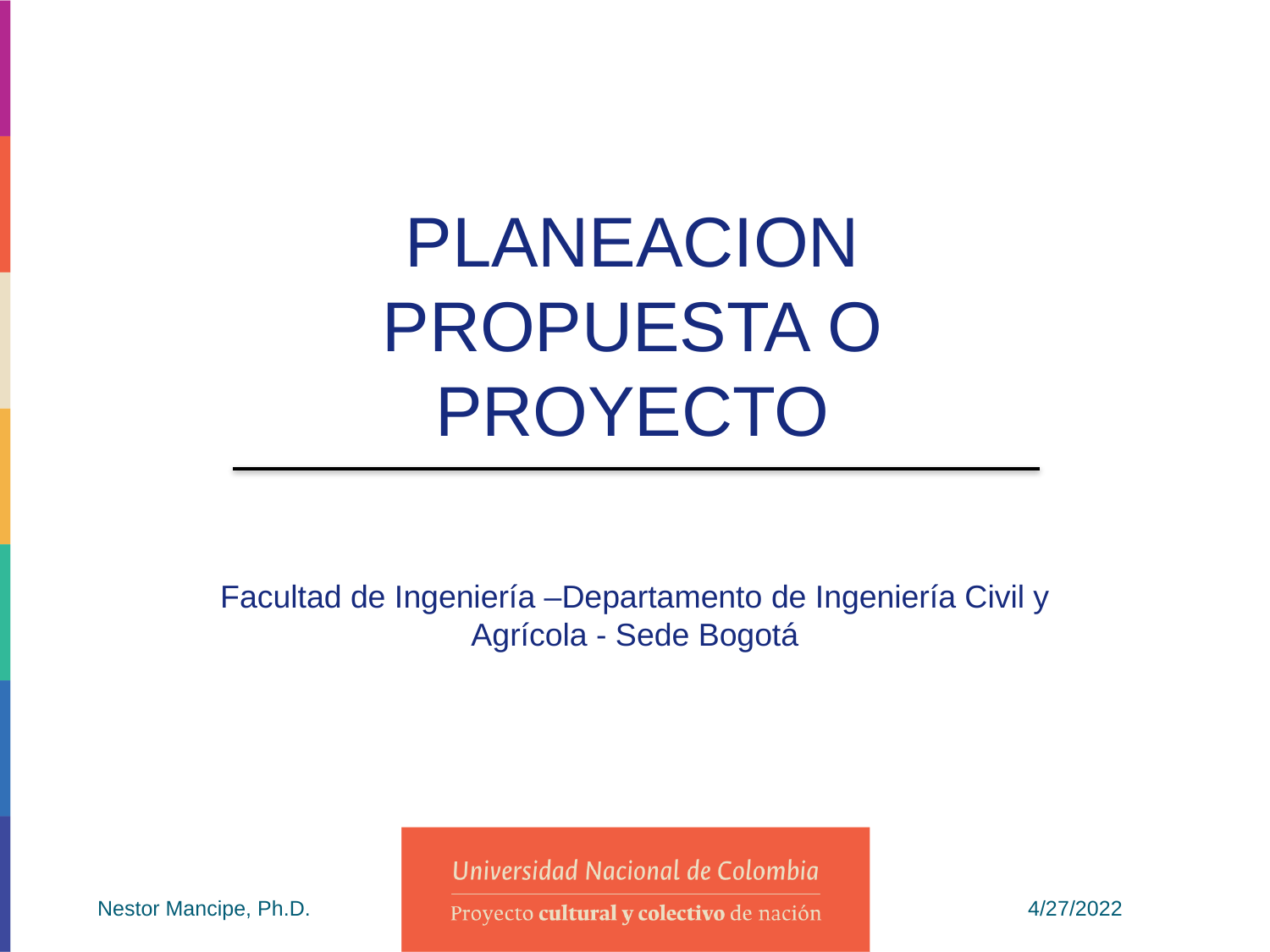

PLANEACION PROPUESTA O PROYECTO
Facultad de Ingeniería –Departamento de Ingeniería Civil y Agrícola - Sede Bogotá
4/27/2022
Nestor Mancipe, Ph.D.